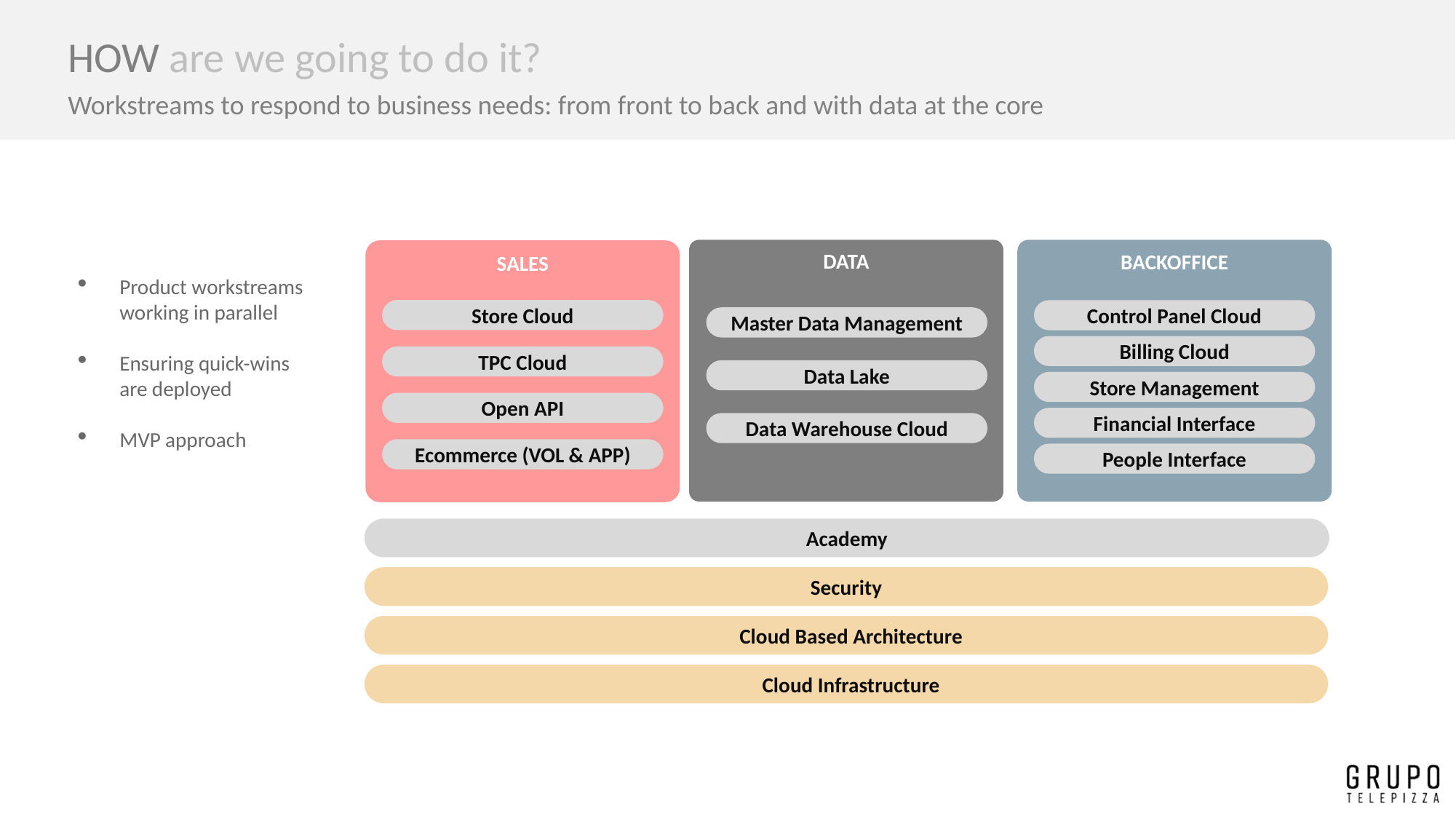

HOW are we going to do it?
Workstreams to respond to business needs: from front to back and with data at the core
DATA
Master Data Management
Data Lake
Data Warehouse Cloud
BACKOFFICE
Control Panel Cloud
Billing Cloud
Financial Interface
People Interface
Store Management
SALES
Store Cloud
TPC Cloud
Open API
Ecommerce (VOL & APP)
Product workstreams working in parallel

Ensuring quick-wins are deployed

MVP approach

Academy
Security
  Cloud Based Architecture
  Cloud Infrastructure